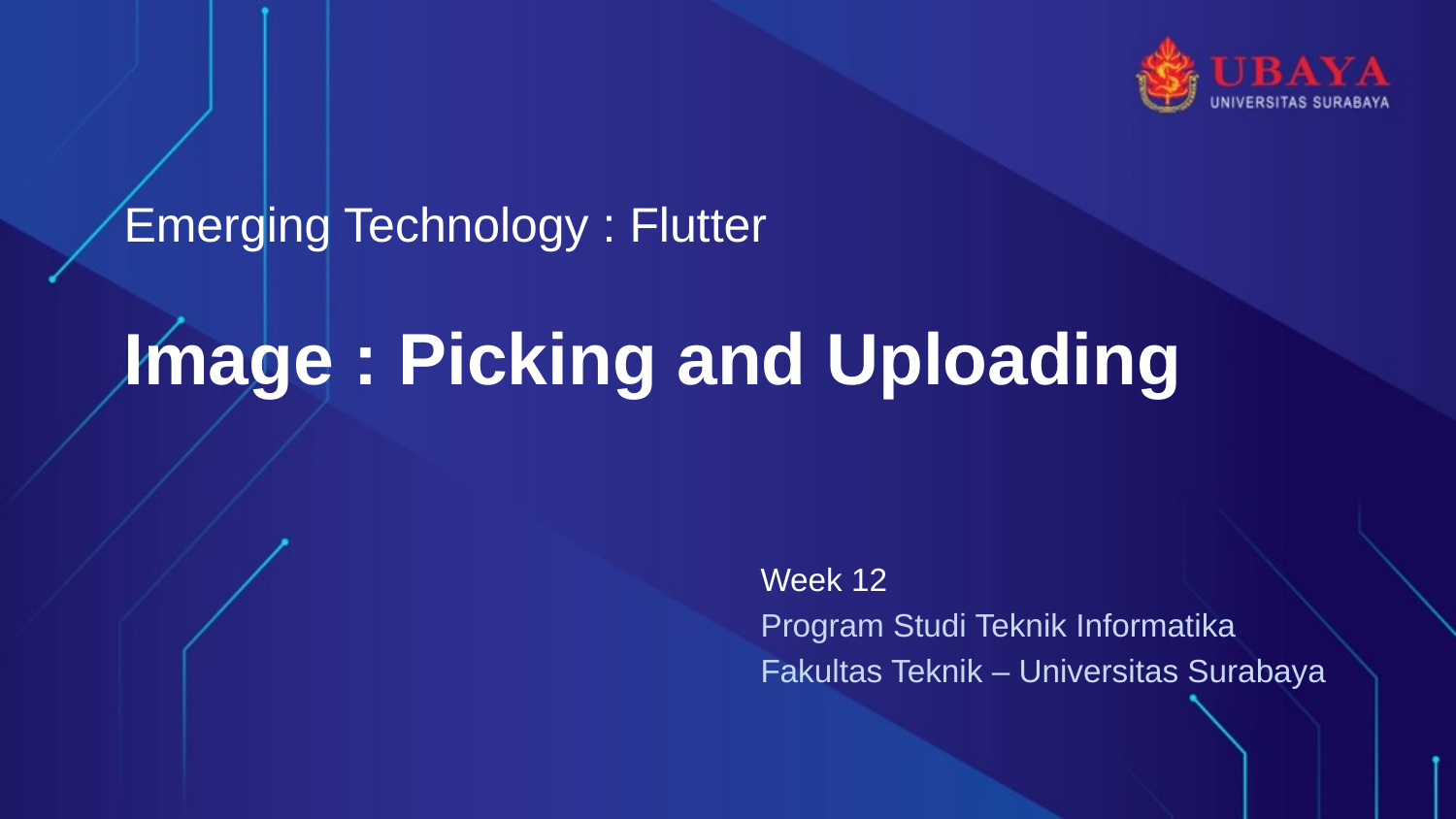

Emerging Technology : Flutter
# Image : Picking and Uploading
Week 12
Program Studi Teknik Informatika
Fakultas Teknik – Universitas Surabaya